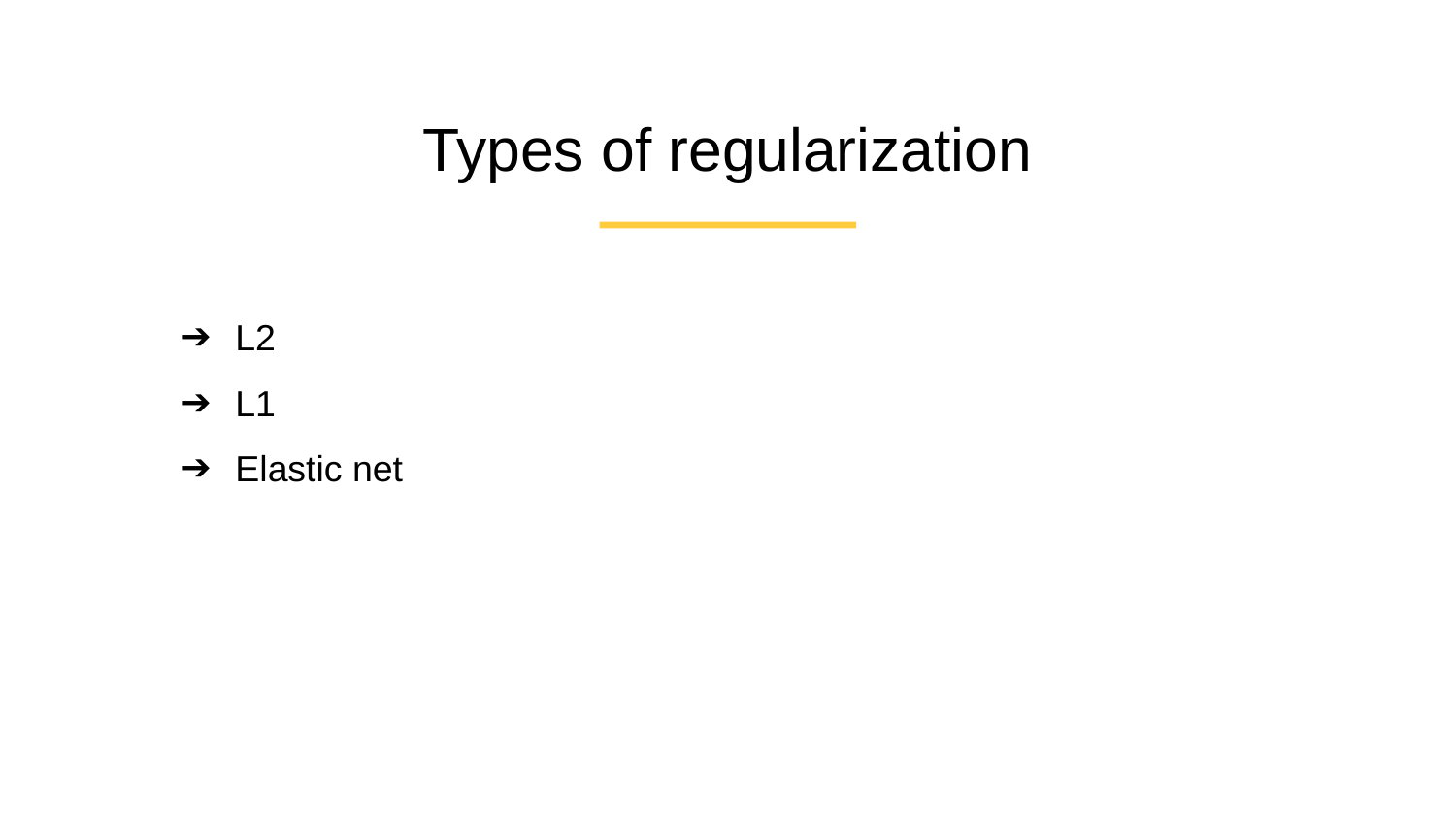

Types of regularization

L2
L1
Elastic net